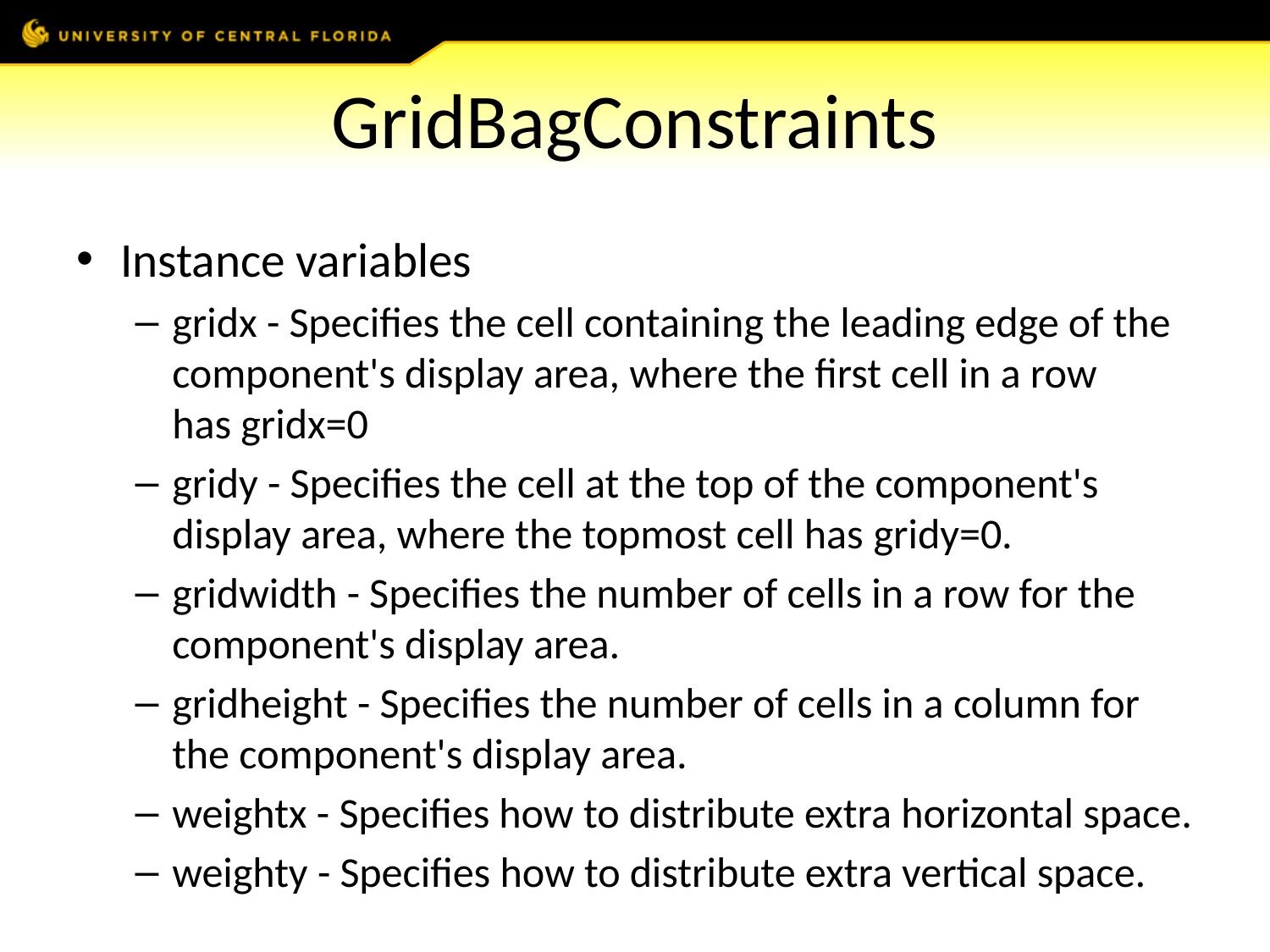

# GridBagConstraints
Instance variables
gridx - Specifies the cell containing the leading edge of the component's display area, where the first cell in a row has gridx=0
gridy - Specifies the cell at the top of the component's display area, where the topmost cell has gridy=0.
gridwidth - Specifies the number of cells in a row for the component's display area.
gridheight - Specifies the number of cells in a column for the component's display area.
weightx - Specifies how to distribute extra horizontal space.
weighty - Specifies how to distribute extra vertical space.